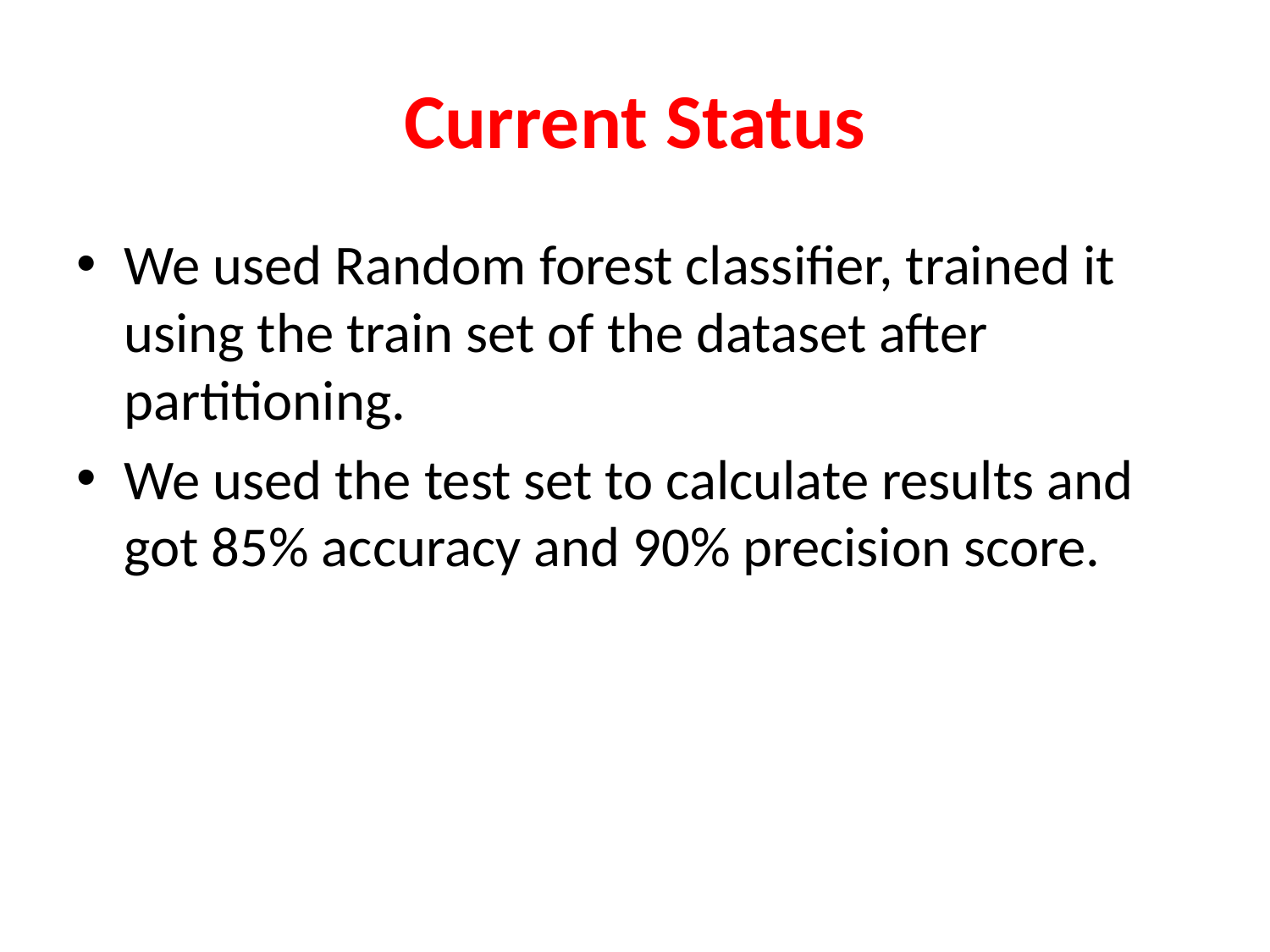

# Current Status
We used Random forest classifier, trained it using the train set of the dataset after partitioning.
We used the test set to calculate results and got 85% accuracy and 90% precision score.